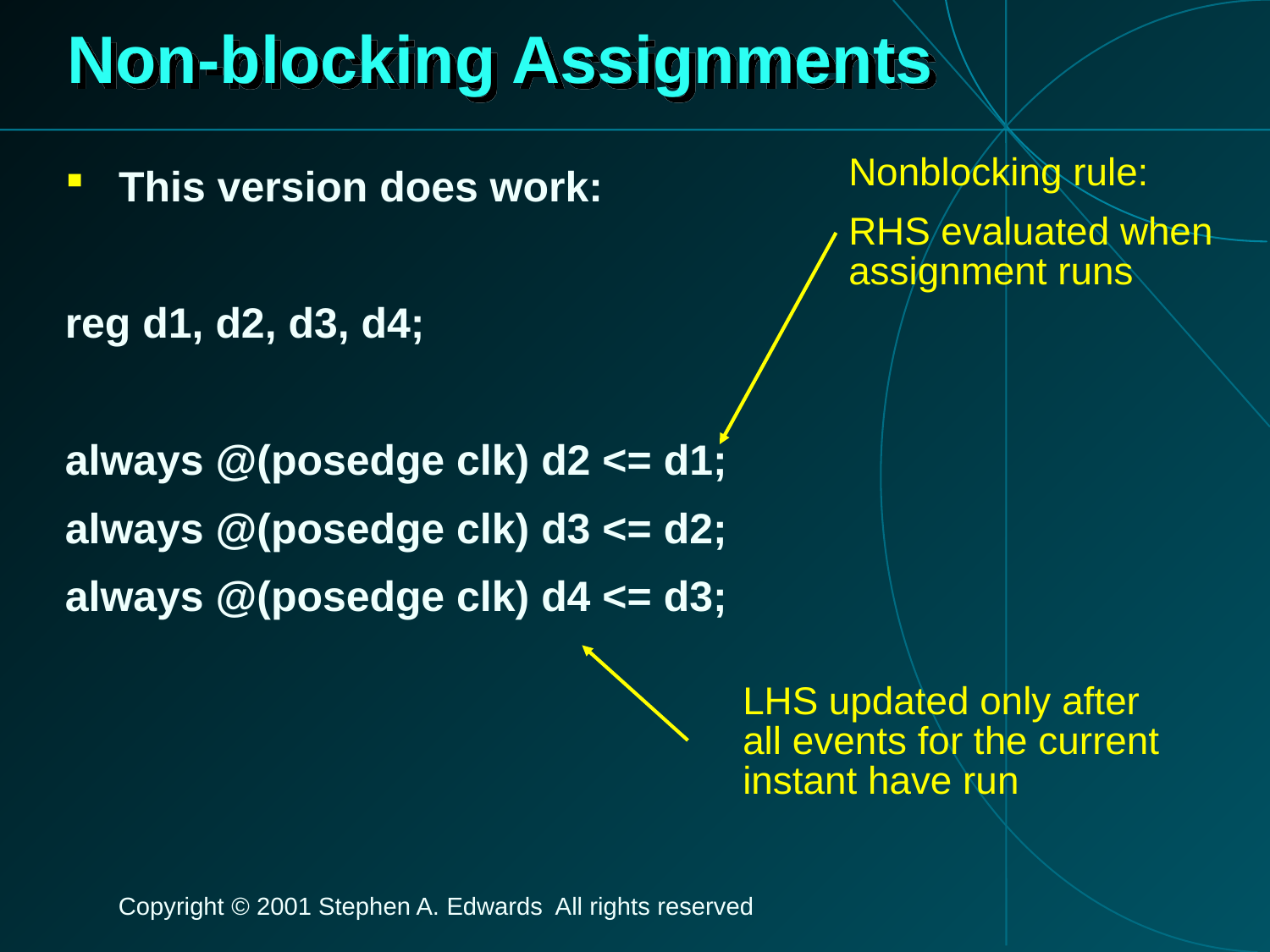

# Non-blocking Assignments
Nonblocking rule:
RHS evaluated when assignment runs
This version does work:

reg d1, d2, d3, d4;

always @(posedge clk) d2 <= d1;
always @(posedge clk) d3 <= d2;
always @(posedge clk) d4 <= d3;

LHS updated only after all events for the current instant have run